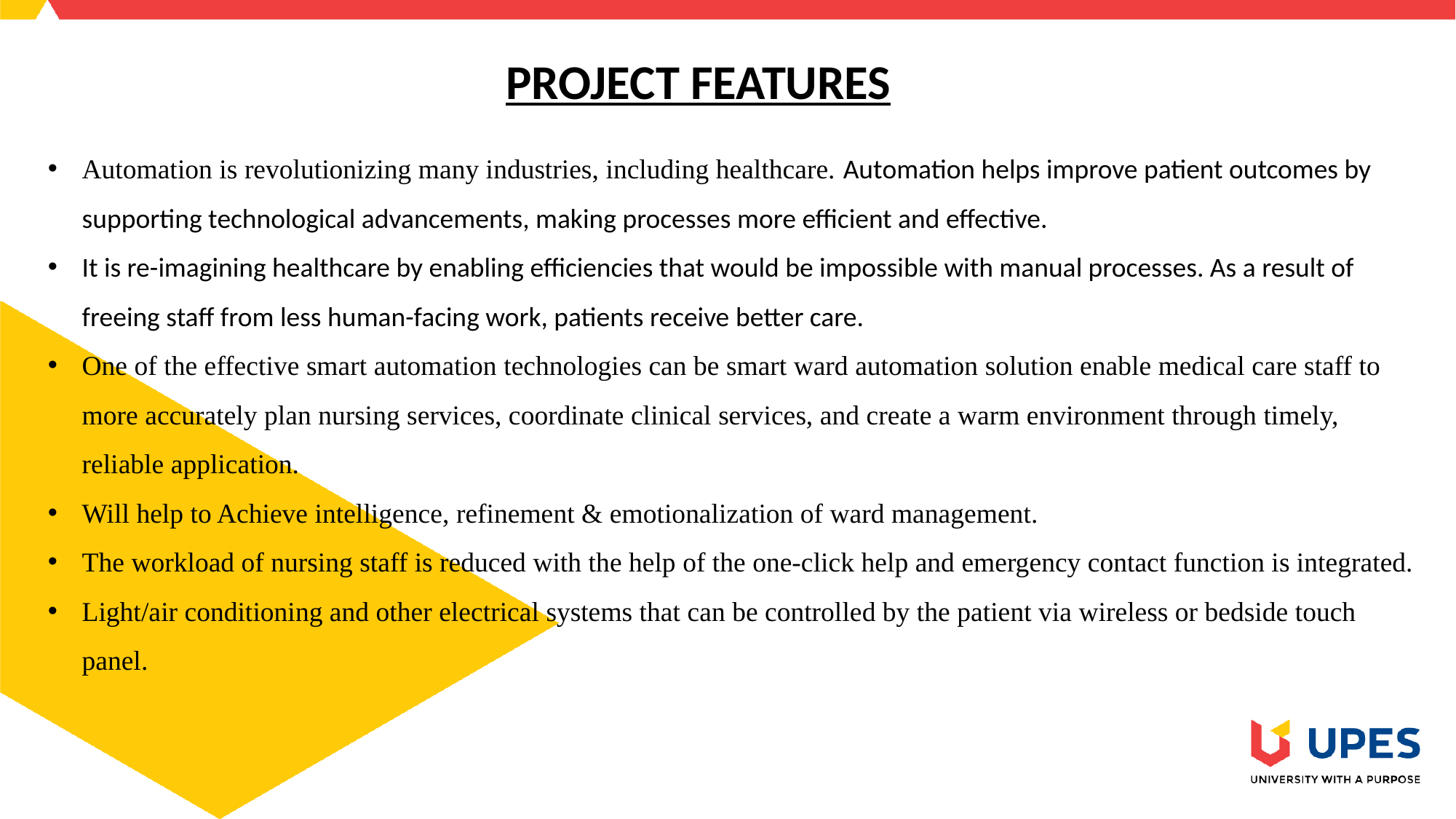

PROJECT FEATURES

Automation is revolutionizing many industries, including healthcare. Automation helps improve patient outcomes by supporting technological advancements, making processes more efficient and effective.
It is re-imagining healthcare by enabling efficiencies that would be impossible with manual processes. As a result of freeing staff from less human-facing work, patients receive better care.
One of the effective smart automation technologies can be smart ward automation solution enable medical care staff to more accurately plan nursing services, coordinate clinical services, and create a warm environment through timely, reliable application.
Will help to Achieve intelligence, refinement & emotionalization of ward management.
The workload of nursing staff is reduced with the help of the one-click help and emergency contact function is integrated.
Light/air conditioning and other electrical systems that can be controlled by the patient via wireless or bedside touch panel.